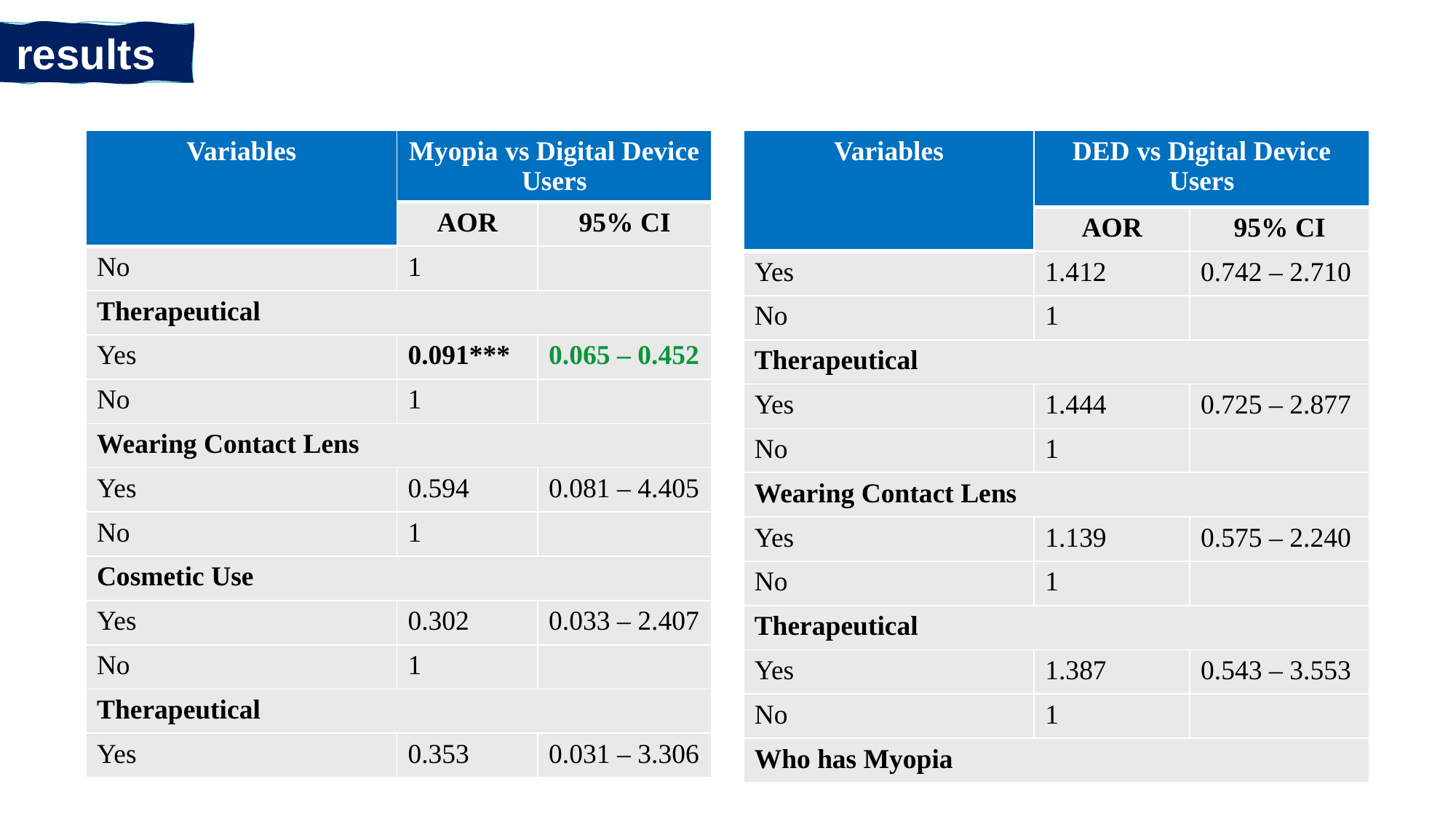

results
| Variables | Myopia vs Digital Device Users |  |
| --- | --- | --- |
|  | AOR | 95% CI |
| No | 1 |  |
| Therapeutical |  |  |
| Yes | 0.091\*\*\* | 0.065 – 0.452 |
| No | 1 |  |
| Wearing Contact Lens |  |  |
| Yes | 0.594 | 0.081 – 4.405 |
| No | 1 |  |
| Cosmetic Use |  |  |
| Yes | 0.302 | 0.033 – 2.407 |
| No | 1 |  |
| Therapeutical |  |  |
| Yes | 0.353 | 0.031 – 3.306 |
| Variables | DED vs Digital Device Users |  |
| --- | --- | --- |
|  | AOR | 95% CI |
| Yes | 1.412 | 0.742 – 2.710 |
| No | 1 |  |
| Therapeutical |  |  |
| Yes | 1.444 | 0.725 – 2.877 |
| No | 1 |  |
| Wearing Contact Lens |  |  |
| Yes | 1.139 | 0.575 – 2.240 |
| No | 1 |  |
| Therapeutical |  |  |
| Yes | 1.387 | 0.543 – 3.553 |
| No | 1 |  |
| Who has Myopia |  |  |